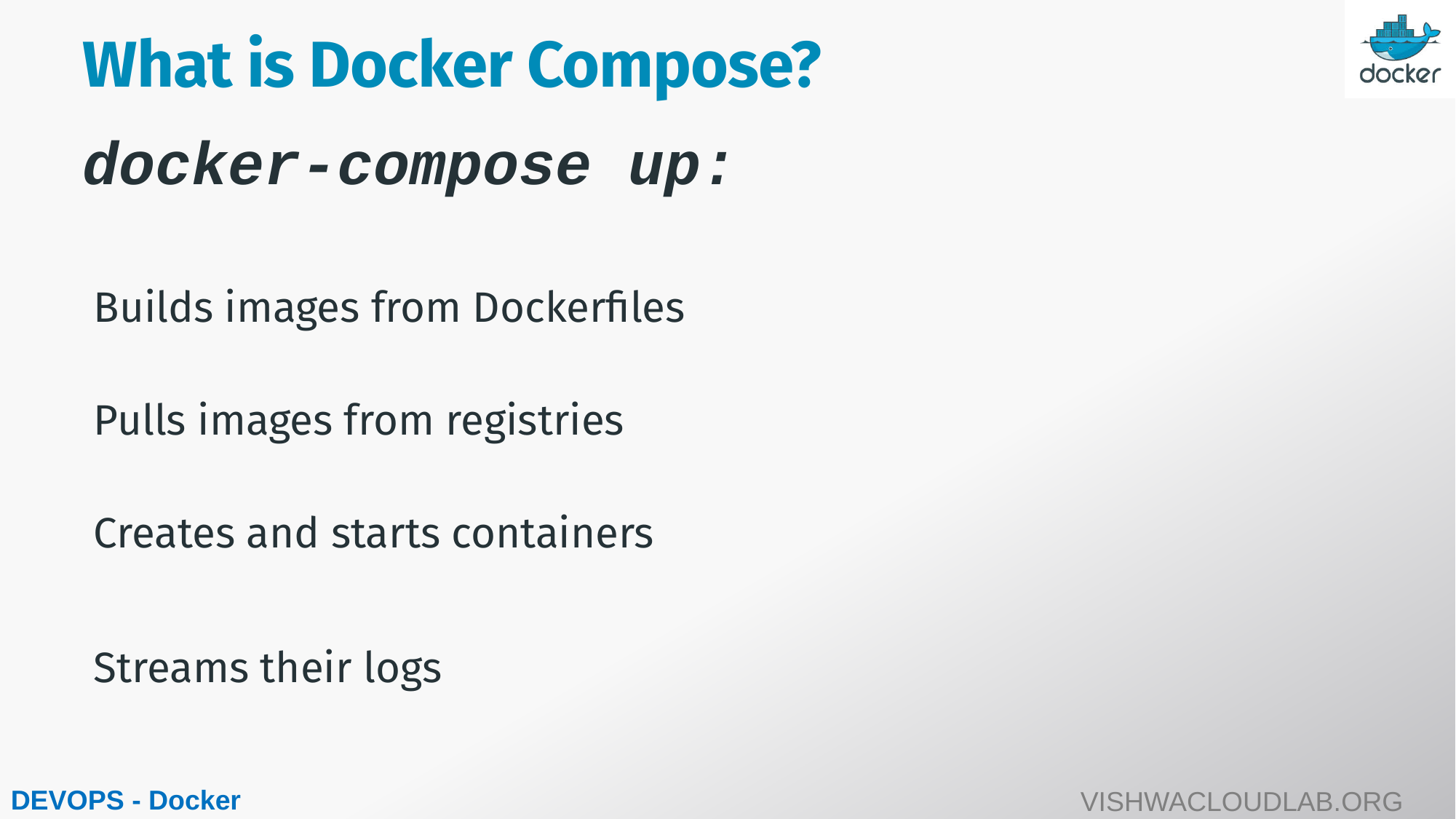

# What is Docker Compose?
docker-compose up:

Builds images from Dockerfiles
Pulls images from registries
Creates and starts containers

Streams their logs